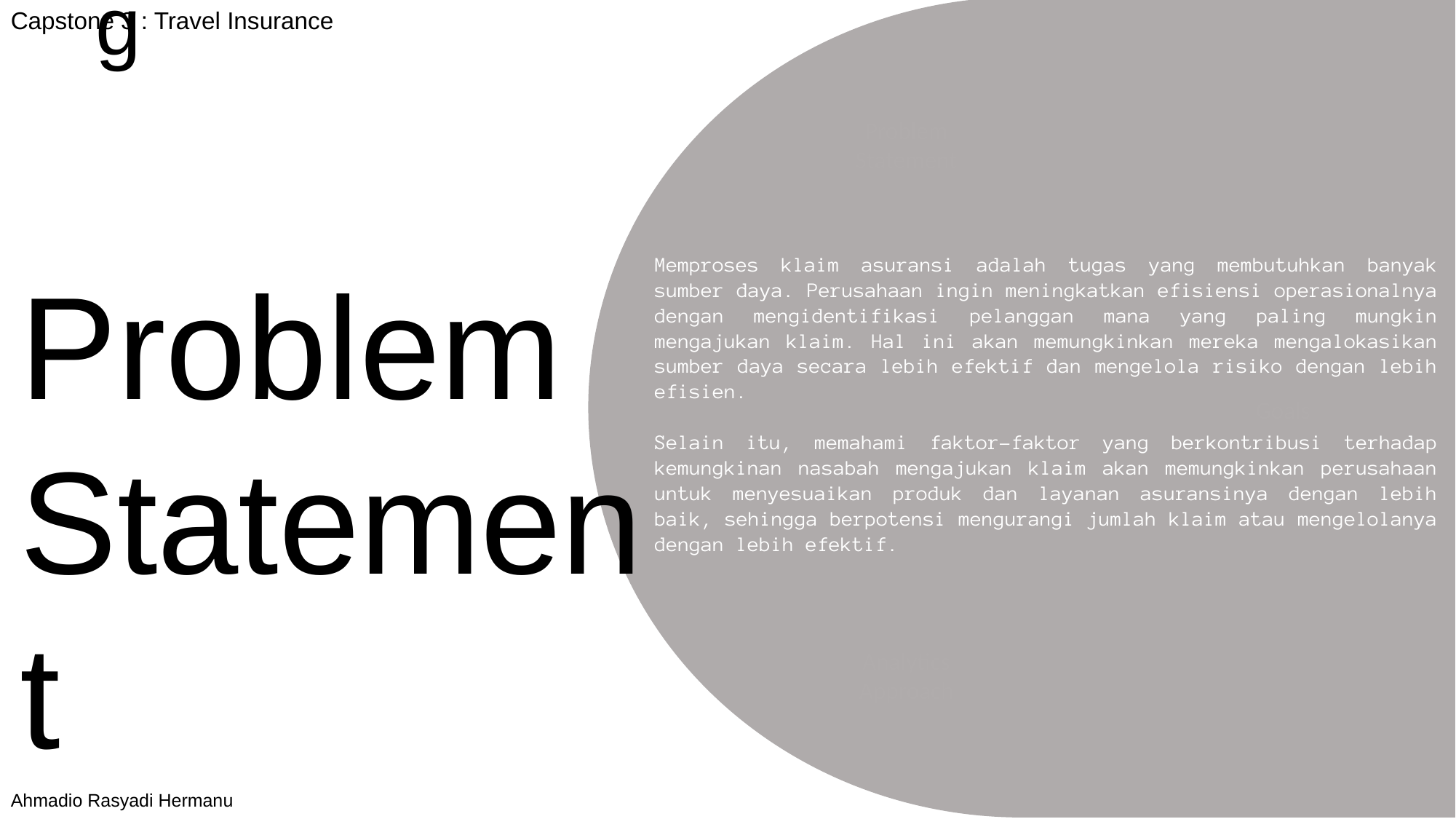

Capstone 3 : Travel Insurance

Business Understanding
GOALS

Problem Statement
Problem Statement
Memproses klaim asuransi adalah tugas yang membutuhkan banyak sumber daya. Perusahaan ingin meningkatkan efisiensi operasionalnya dengan mengidentifikasi pelanggan mana yang paling mungkin mengajukan klaim. Hal ini akan memungkinkan mereka mengalokasikan sumber daya secara lebih efektif dan mengelola risiko dengan lebih efisien.

Selain itu, memahami faktor-faktor yang berkontribusi terhadap kemungkinan nasabah mengajukan klaim akan memungkinkan perusahaan untuk menyesuaikan produk dan layanan asuransinya dengan lebih baik, sehingga berpotensi mengurangi jumlah klaim atau mengelolanya dengan lebih efektif.

Goals

Analytics Approach
Ahmadio Rasyadi Hermanu
The goal is to develop a predictive model that can classify whether a policyholder is likely to submit an insurance claim based on historical data. This model will help the company focus its resources on high-risk customers, optimize premium pricing, and enhance customer service.
Furthermore, the company seeks to understand the key factors that influence a customer's decision to submit a claim. This knowledge will allow the company to make informed decisions about product offerings, customer engagement strategies, and risk management.